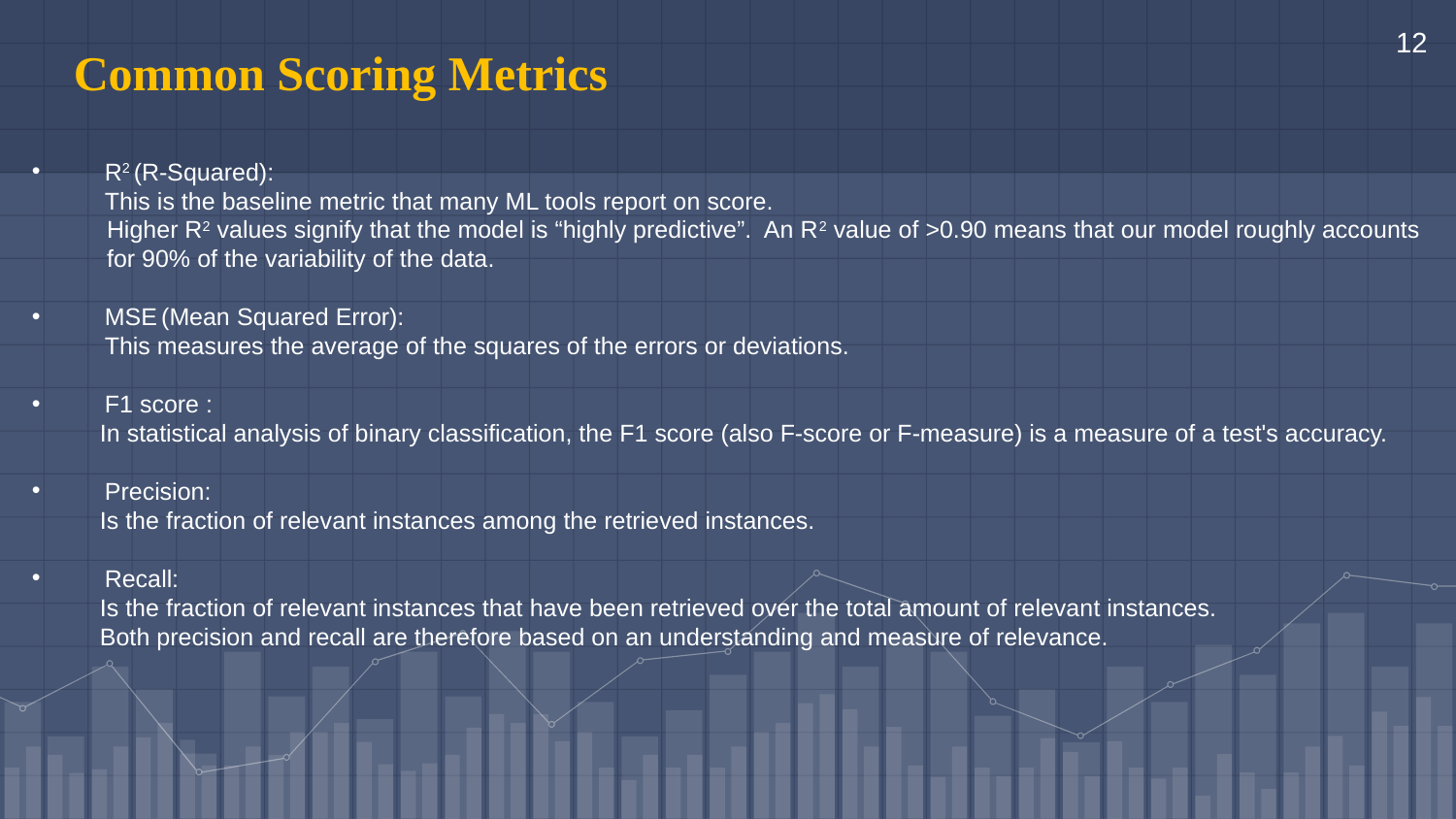

12
Common Scoring Metrics

R2 (R-Squared):
This is the baseline metric that many ML tools report on score.
           Higher R2 values signify that the model is “highly predictive”.  An R2 value of >0.90 means that our model roughly accounts
           for 90% of the variability of the data.

MSE (Mean Squared Error):
This measures the average of the squares of the errors or deviations.

F1 score :
          In statistical analysis of binary classification, the F1 score (also F-score or F-measure) is a measure of a test's accuracy.

Precision:
          Is the fraction of relevant instances among the retrieved instances.

Recall:
          Is the fraction of relevant instances that have been retrieved over the total amount of relevant instances.
          Both precision and recall are therefore based on an understanding and measure of relevance.